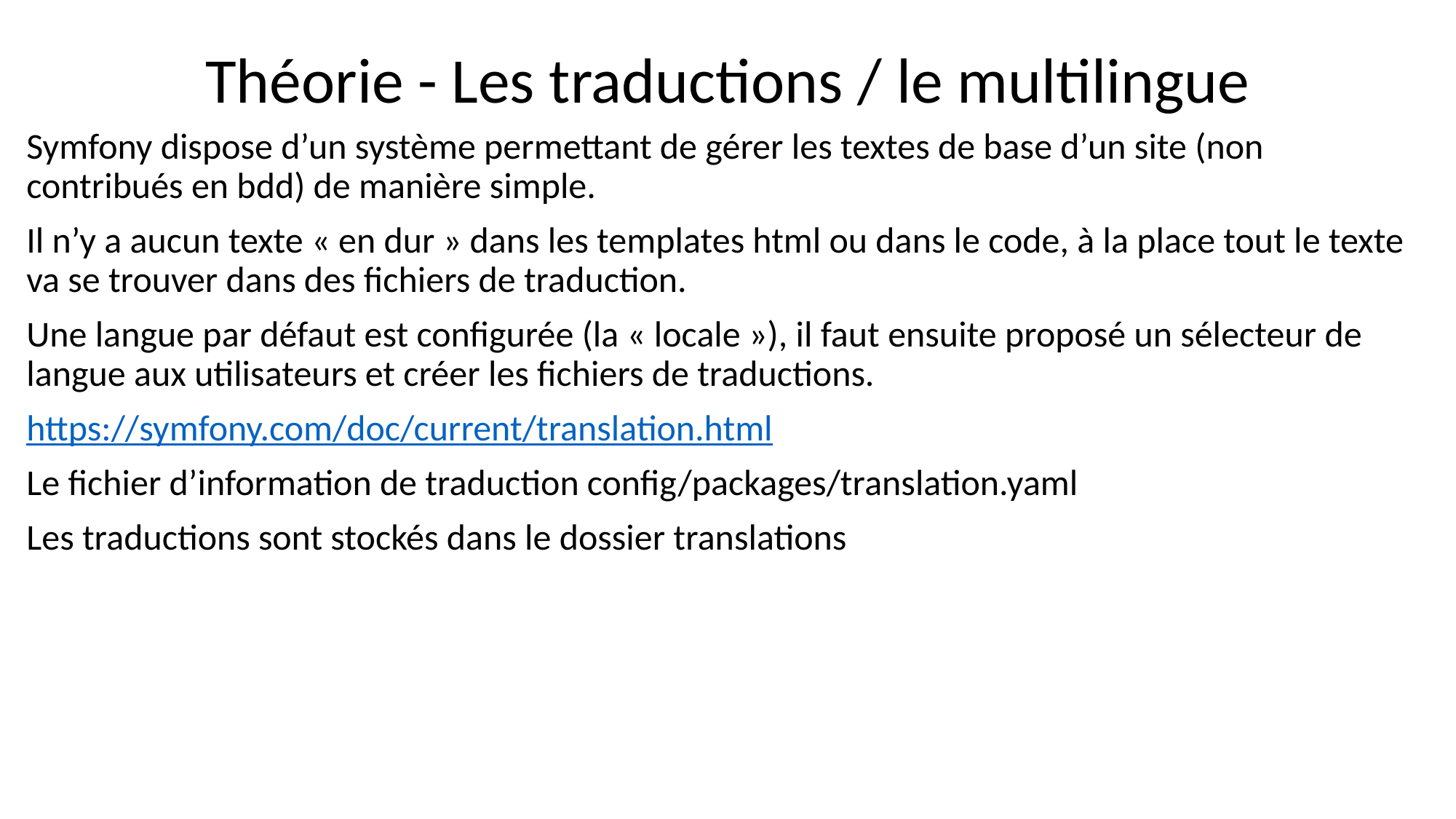

# Théorie - Les traductions / le multilingue
Symfony dispose d’un système permettant de gérer les textes de base d’un site (non contribués en bdd) de manière simple.
Il n’y a aucun texte « en dur » dans les templates html ou dans le code, à la place tout le texte va se trouver dans des fichiers de traduction.
Une langue par défaut est configurée (la « locale »), il faut ensuite proposé un sélecteur de langue aux utilisateurs et créer les fichiers de traductions.
https://symfony.com/doc/current/translation.html
Le fichier d’information de traduction config/packages/translation.yaml
Les traductions sont stockés dans le dossier translations